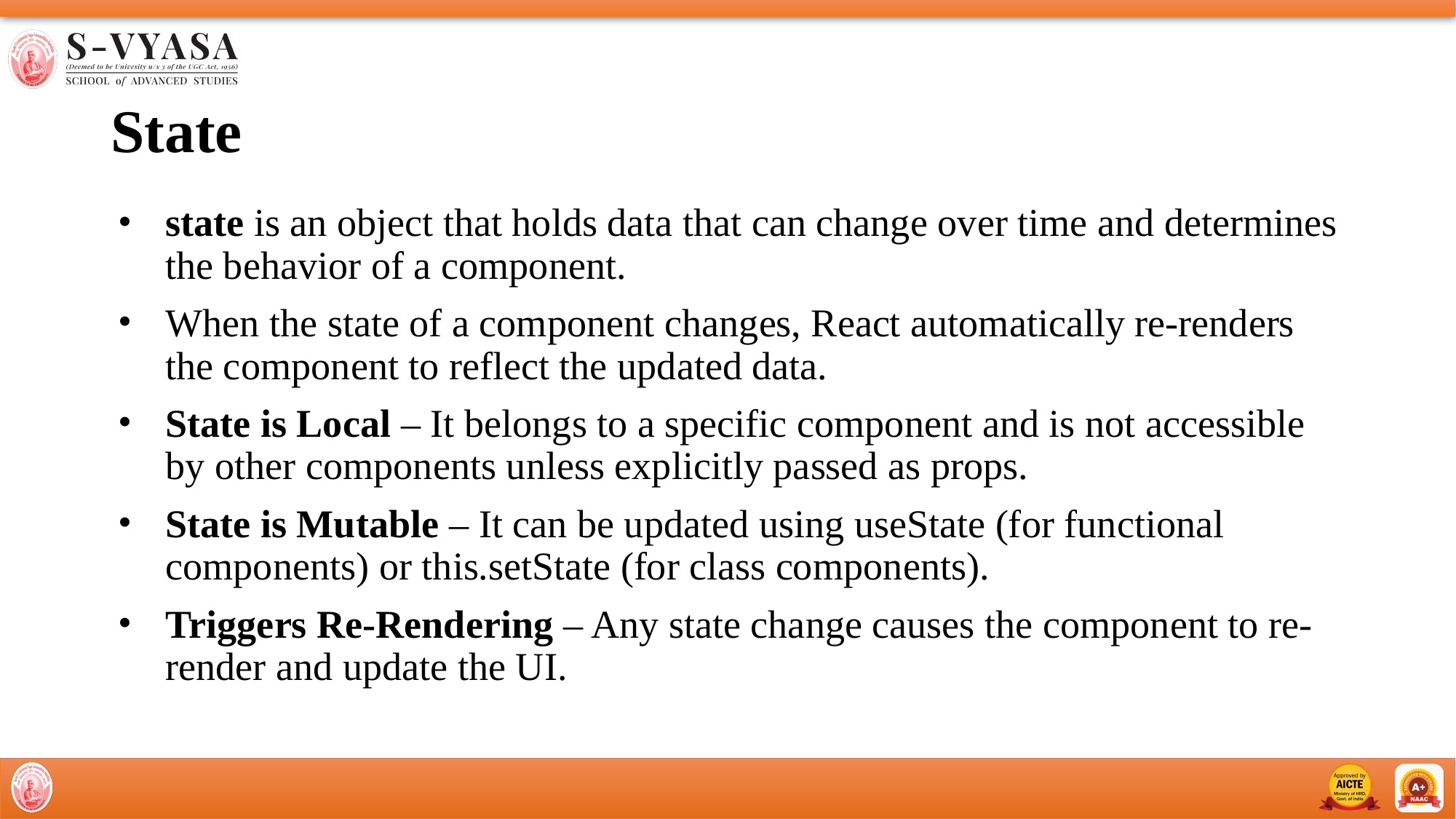

# State
state is an object that holds data that can change over time and determines the behavior of a component.
When the state of a component changes, React automatically re-renders the component to reflect the updated data.
State is Local – It belongs to a specific component and is not accessible by other components unless explicitly passed as props.
State is Mutable – It can be updated using useState (for functional components) or this.setState (for class components).
Triggers Re-Rendering – Any state change causes the component to re-render and update the UI.